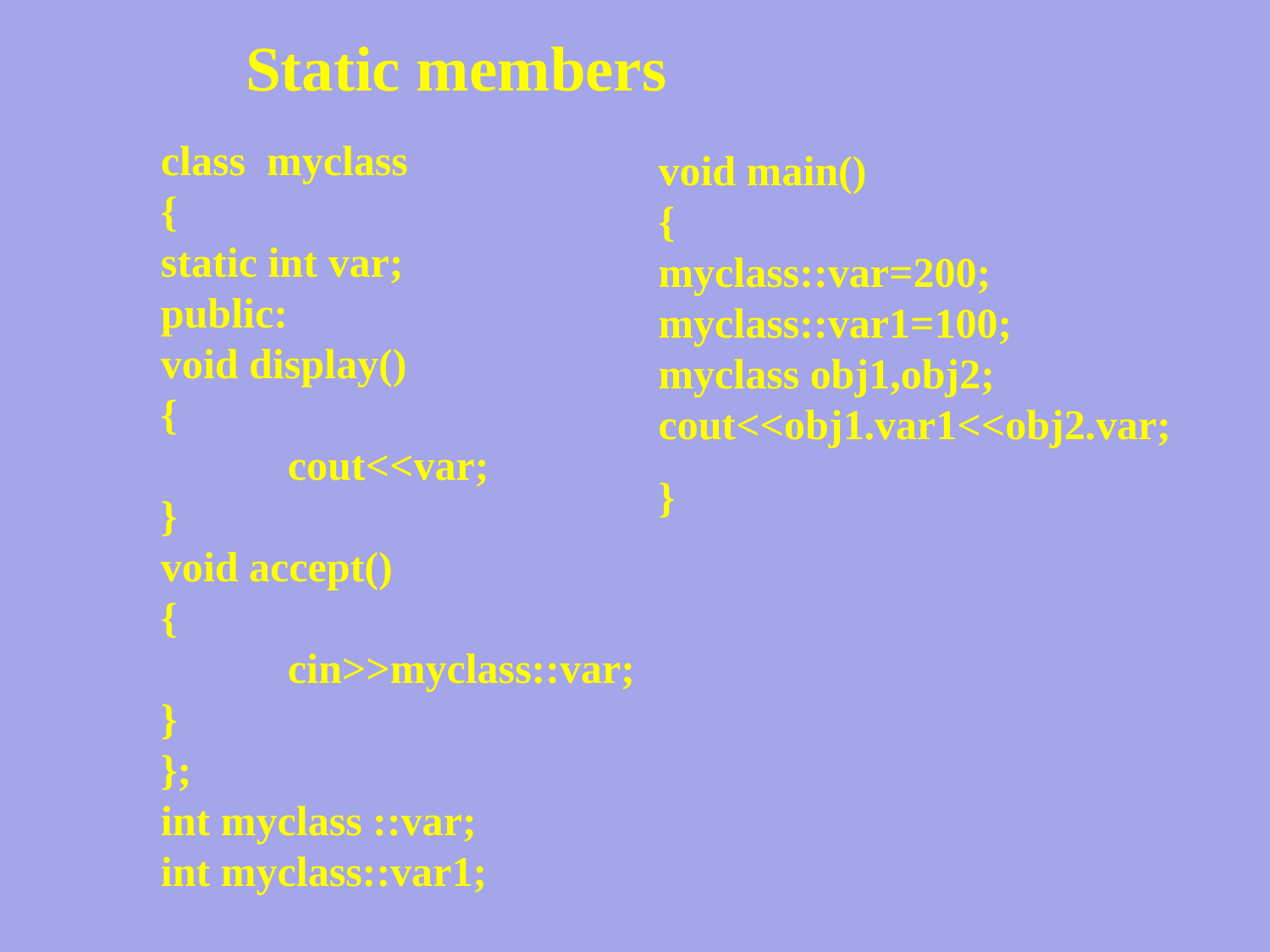

Static members
class  myclass
{
static int var;
public:
void display()
{
	cout<<var;
}
void accept()
{
	cin>>myclass::var;
}
};
int myclass ::var;
int myclass::var1;
void main()
{
myclass::var=200;
myclass::var1=100;
myclass obj1,obj2;
cout<<obj1.var1<<obj2.var;
}